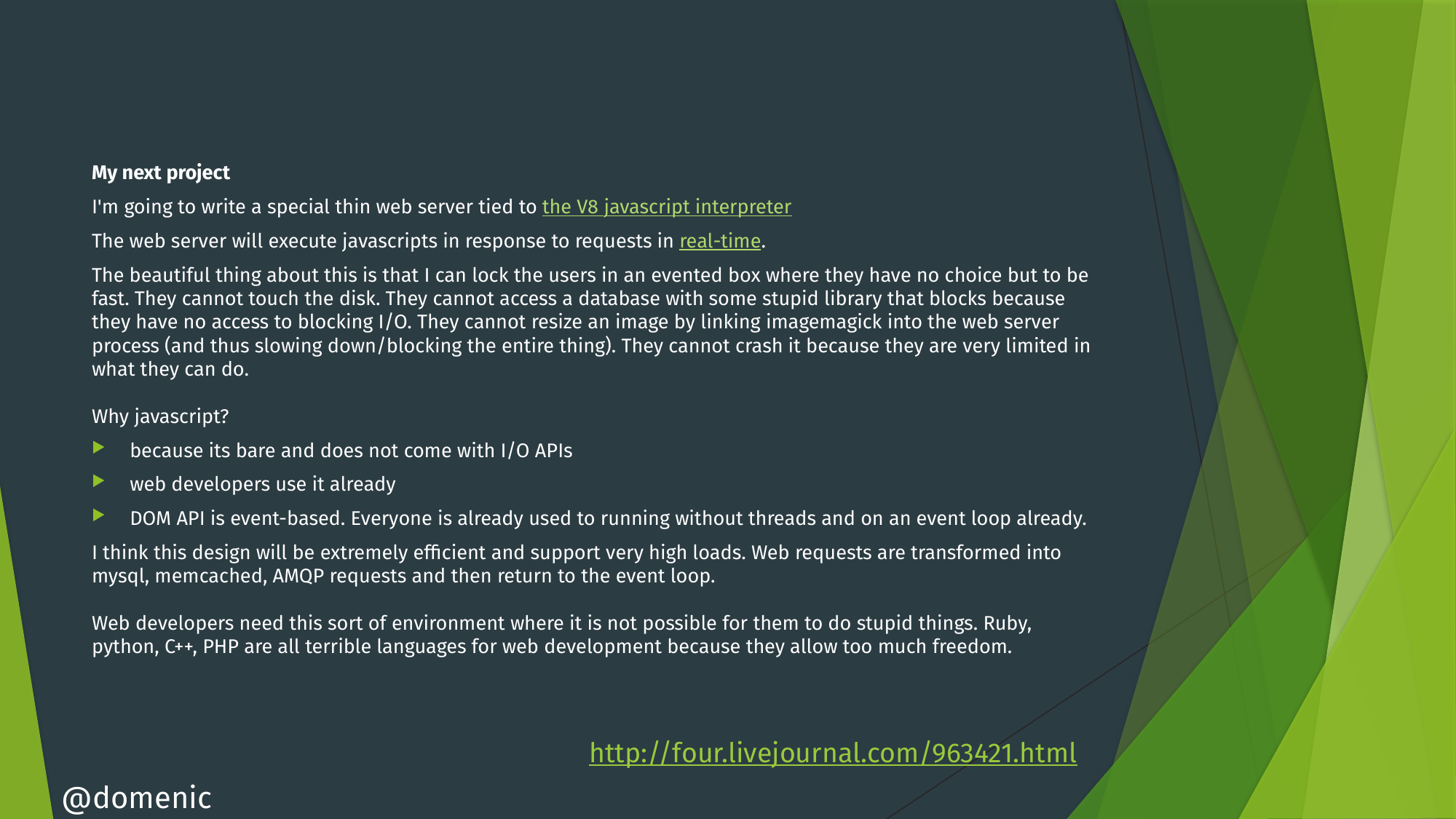

My next project
I'm going to write a special thin web server tied to the V8 javascript interpreter
The web server will execute javascripts in response to requests in real-time.
The beautiful thing about this is that I can lock the users in an evented box where they have no choice but to be fast. They cannot touch the disk. They cannot access a database with some stupid library that blocks because they have no access to blocking I/O. They cannot resize an image by linking imagemagick into the web server process (and thus slowing down/blocking the entire thing). They cannot crash it because they are very limited in what they can do.
Why javascript?
because its bare and does not come with I/O APIs
web developers use it already
DOM API is event-based. Everyone is already used to running without threads and on an event loop already.
I think this design will be extremely efficient and support very high loads. Web requests are transformed into mysql, memcached, AMQP requests and then return to the event loop.
Web developers need this sort of environment where it is not possible for them to do stupid things. Ruby, python, C++, PHP are all terrible languages for web development because they allow too much freedom.
http://four.livejournal.com/963421.html
@domenic